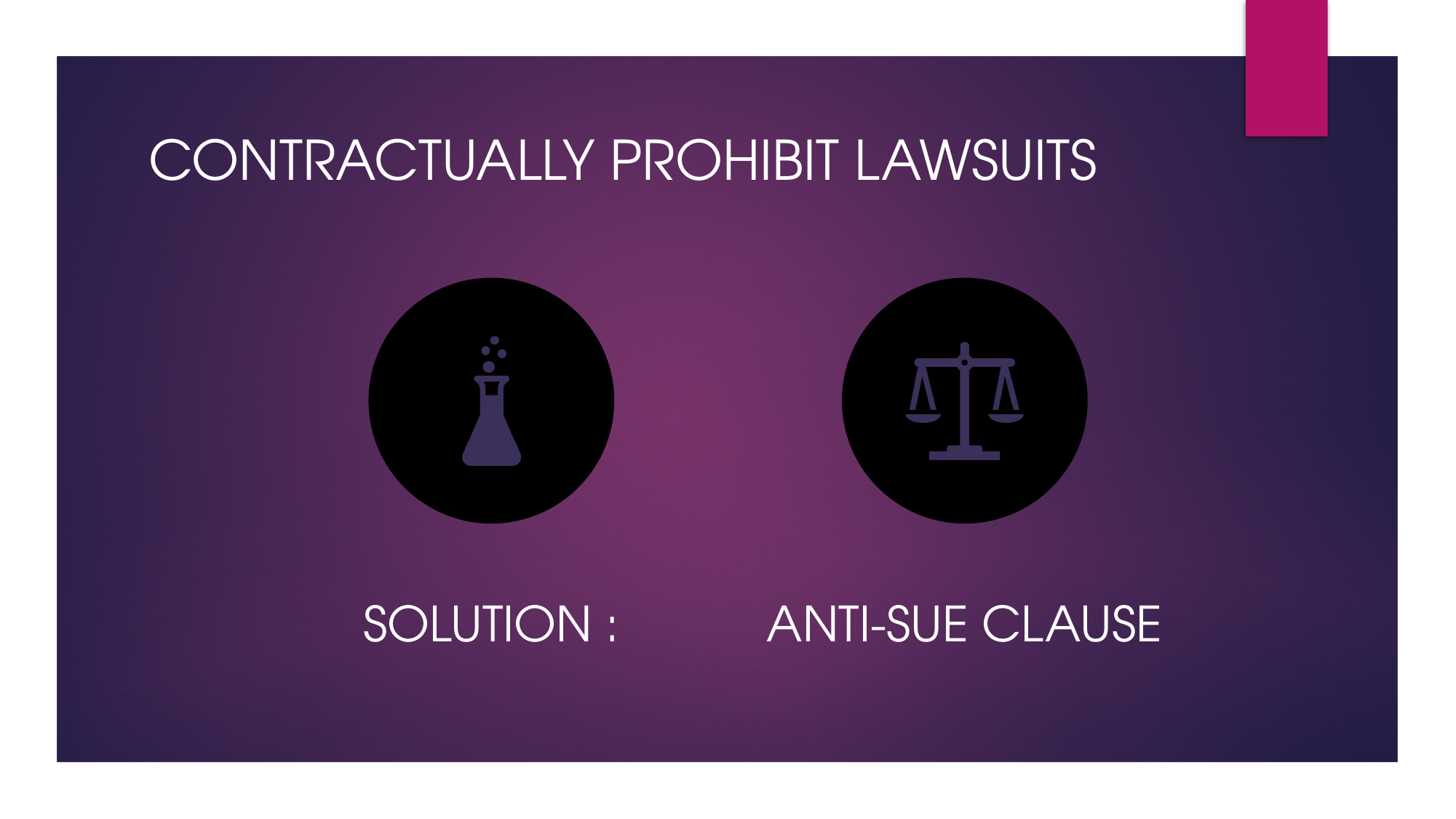

42
# CONTRACTUALLY PROHIBIT LAWSUITS
SOLUTION :
ANTI-SUE CLAUSE
(c) Gabriel Shapiro – do not copy, modify, reproduce or distribute without permission